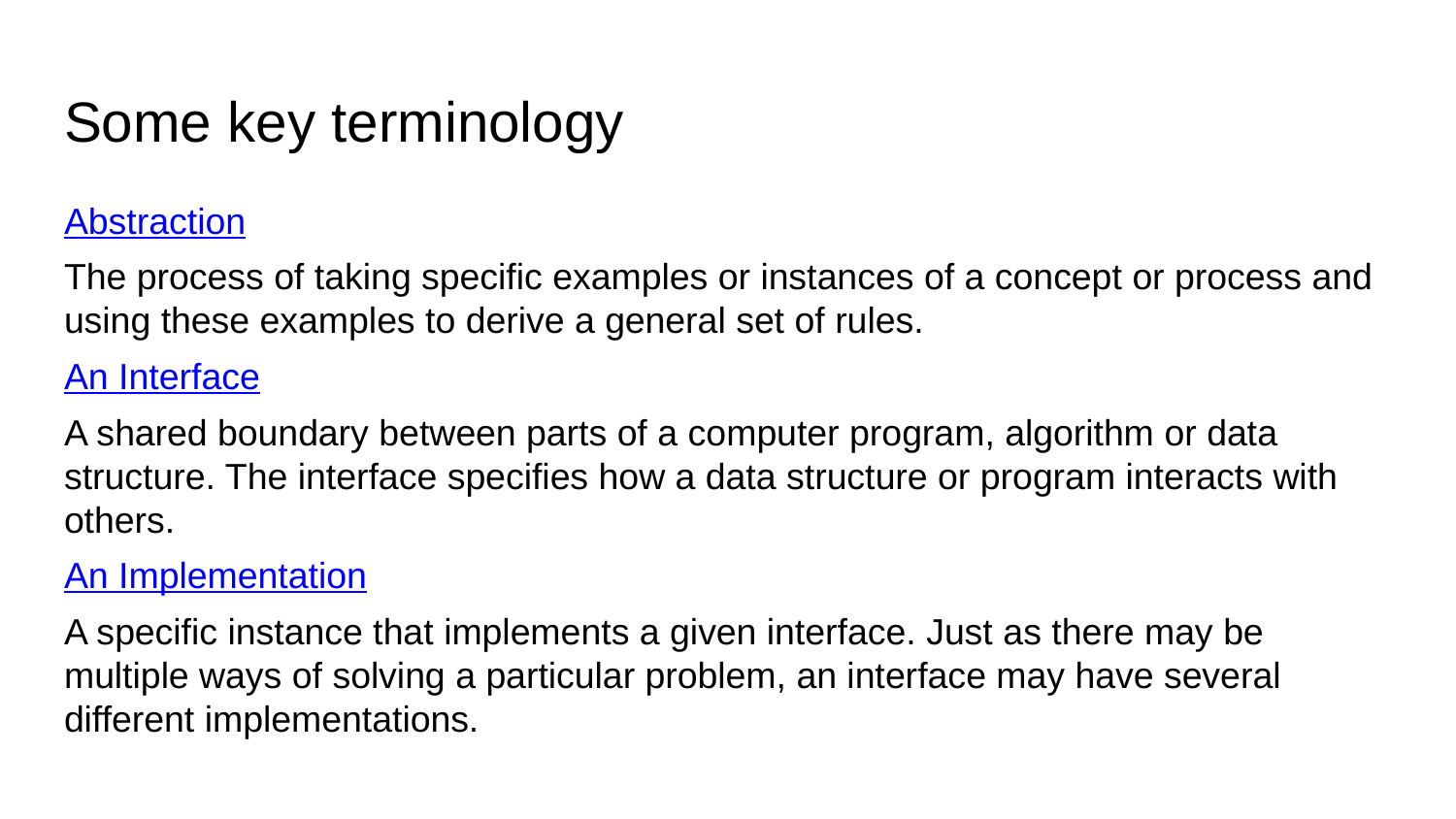

# Some key terminology
Abstraction
The process of taking specific examples or instances of a concept or process and using these examples to derive a general set of rules.
An Interface
A shared boundary between parts of a computer program, algorithm or data structure. The interface specifies how a data structure or program interacts with others.
An Implementation
A specific instance that implements a given interface. Just as there may be multiple ways of solving a particular problem, an interface may have several different implementations.